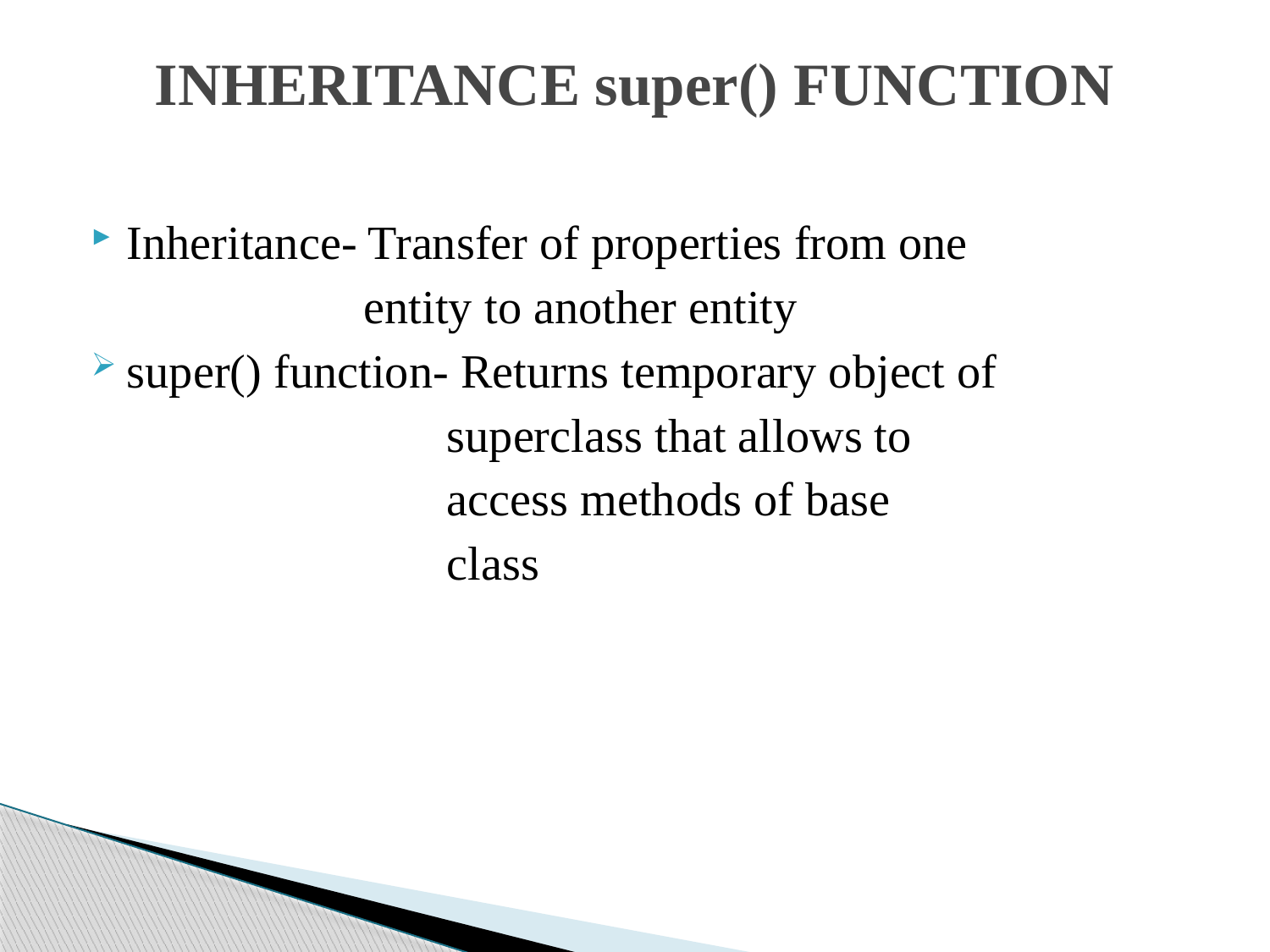

# INHERITANCE super() FUNCTION
Inheritance- Transfer of properties from one
                       entity to another entity
super() function- Returns temporary object of
                              superclass that allows to
                              access methods of base
                              class